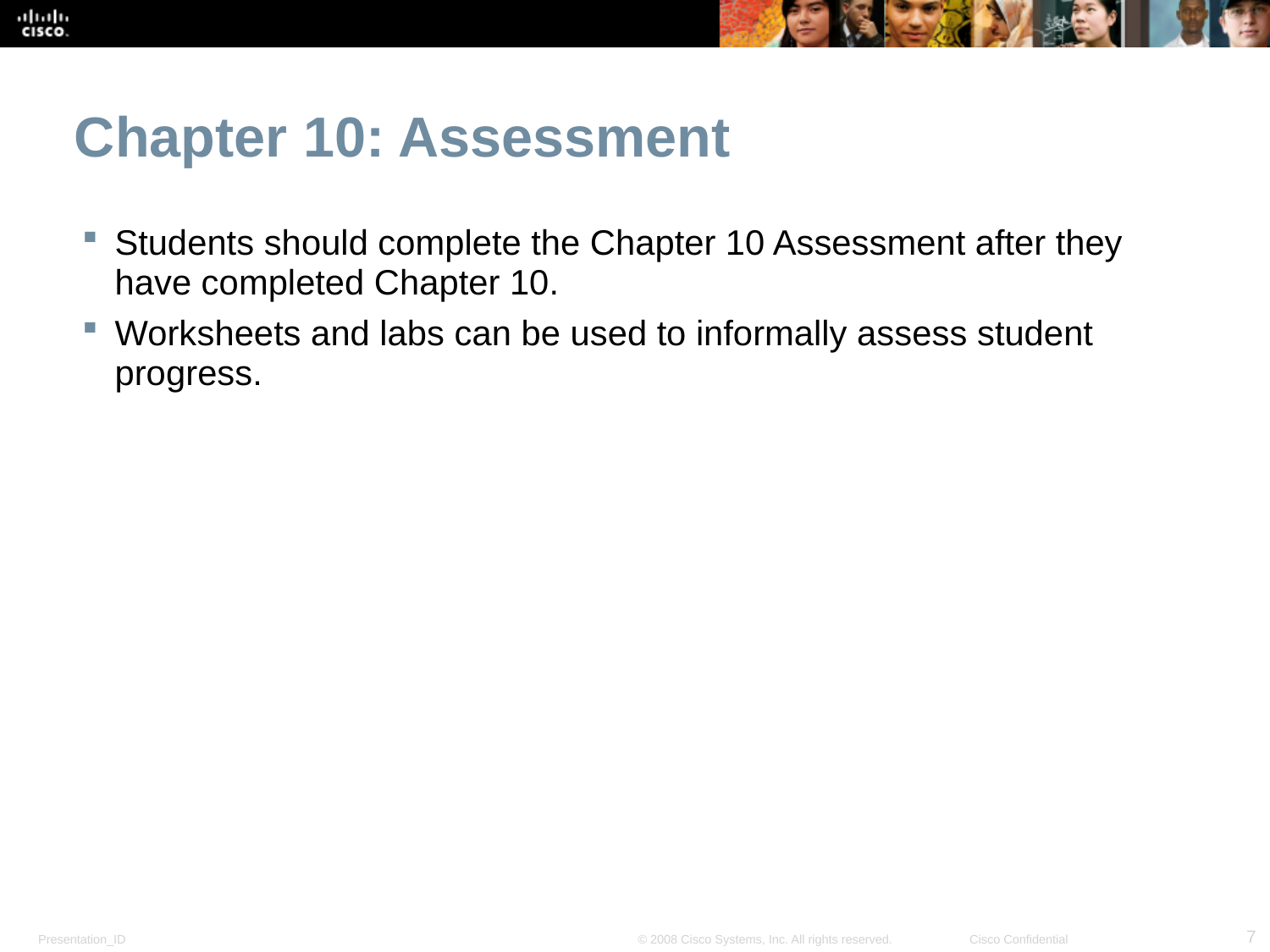

Chapter 10: Assessment
Students should complete the Chapter 10 Assessment after they have completed Chapter 10.
Worksheets and labs can be used to informally assess student progress.